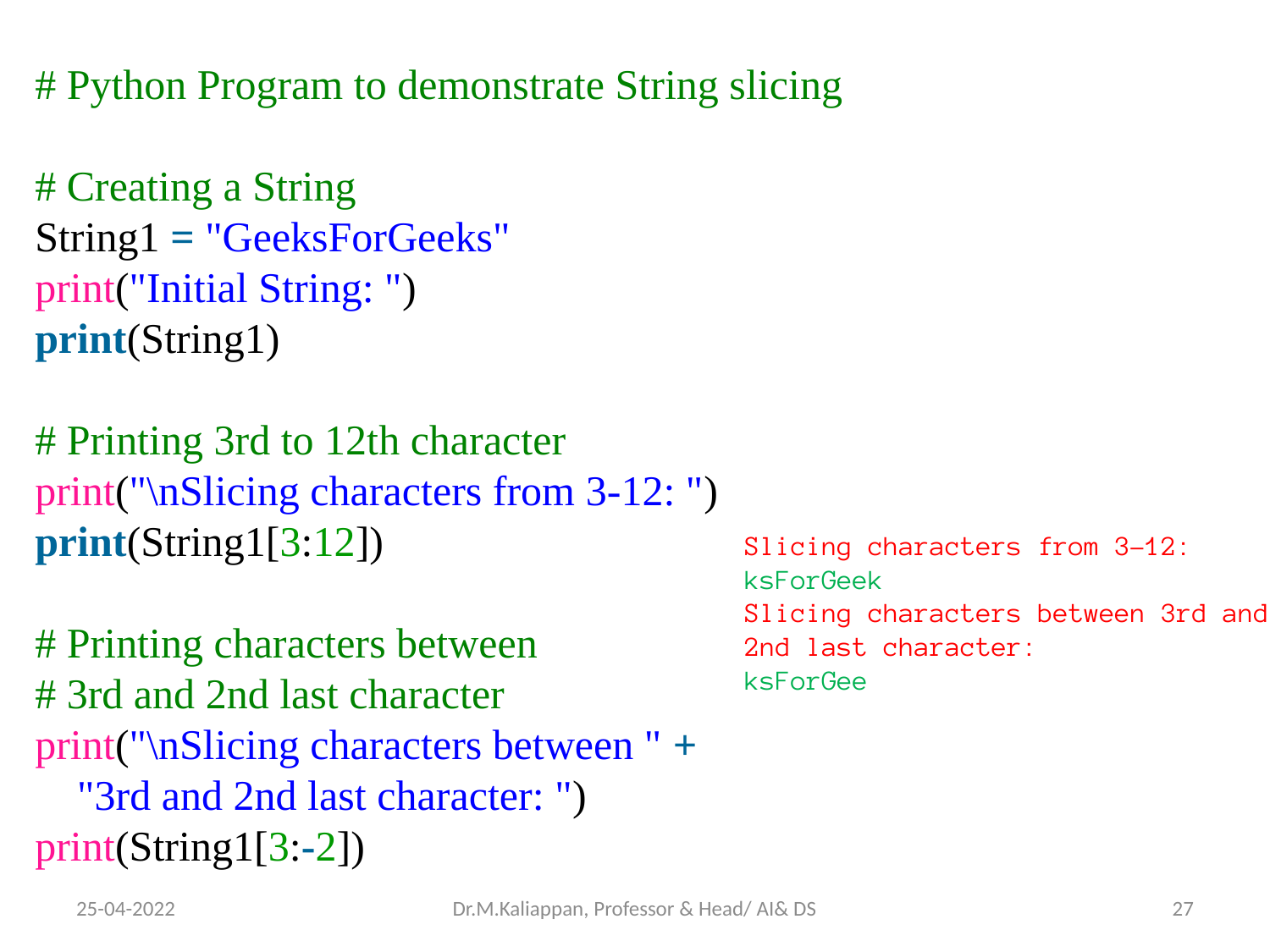

# Python Program to demonstrate String slicing

# Creating a String
String1 = "GeeksForGeeks"
print("Initial String: ")
print(String1)

# Printing 3rd to 12th character
print("\nSlicing characters from 3-12: ")
print(String1[3:12])

# Printing characters between
# 3rd and 2nd last character
print("\nSlicing characters between " +
    "3rd and 2nd last character: ")
print(String1[3:-2])
Slicing characters from 3-12:
ksForGeek
Slicing characters between 3rd and 2nd last character:
ksForGee
25-04-2022
Dr.M.Kaliappan, Professor & Head/ AI& DS
27